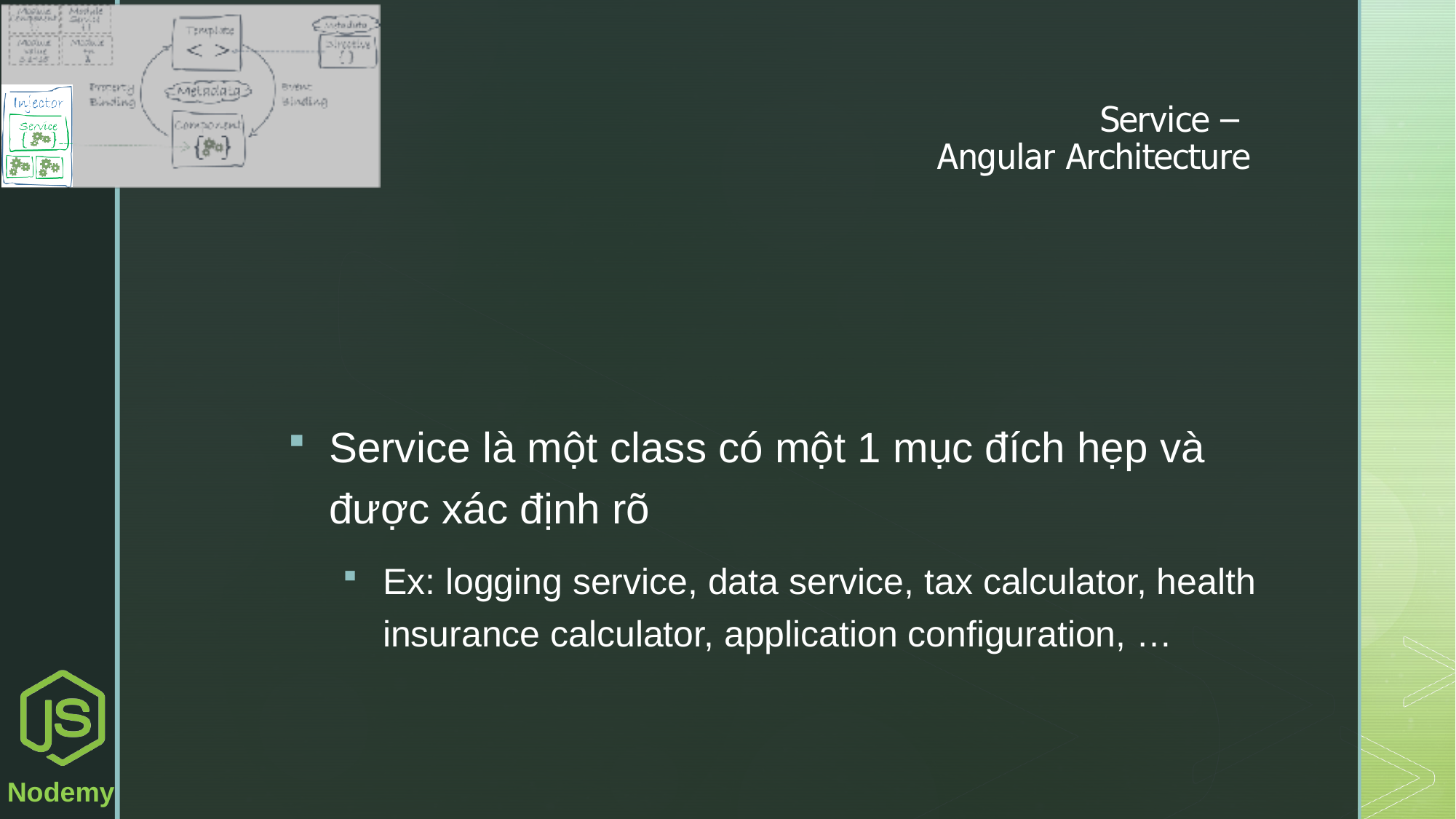

# Service – Angular Architecture
Service là một class có một 1 mục đích hẹp và được xác định rõ
Ex: logging service, data service, tax calculator, health insurance calculator, application configuration, …